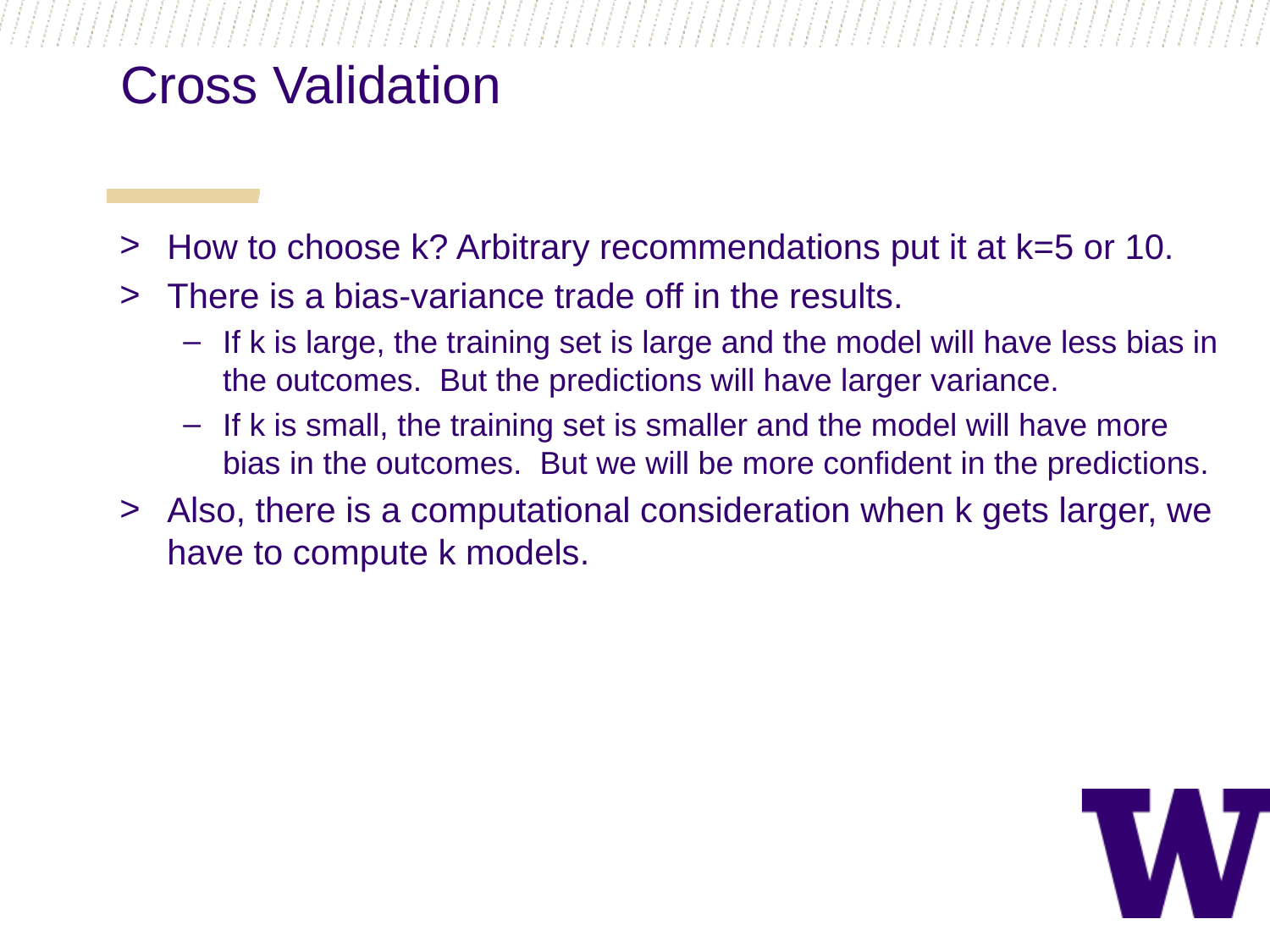

Cross Validation
How to choose k? Arbitrary recommendations put it at k=5 or 10.
There is a bias-variance trade off in the results.
If k is large, the training set is large and the model will have less bias in the outcomes.  But the predictions will have larger variance.
If k is small, the training set is smaller and the model will have more bias in the outcomes.  But we will be more confident in the predictions.
Also, there is a computational consideration when k gets larger, we have to compute k models.